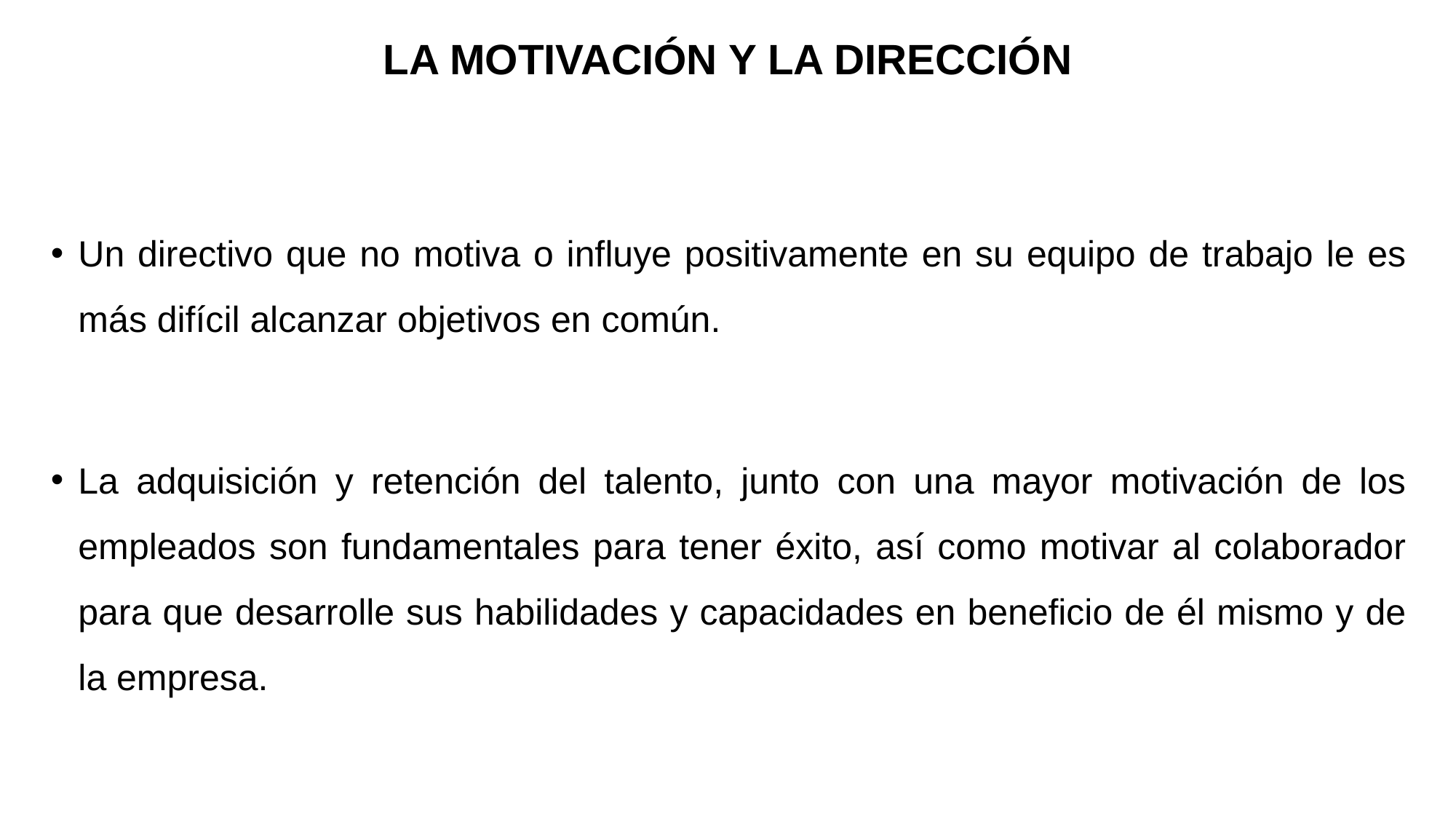

# LA MOTIVACIÓN Y LA DIRECCIÓN

Un directivo que no motiva o influye positivamente en su equipo de trabajo le es más difícil alcanzar objetivos en común.

La adquisición y retención del talento, junto con una mayor motivación de los empleados son fundamentales para tener éxito, así como motivar al colaborador para que desarrolle sus habilidades y capacidades en beneficio de él mismo y de la empresa.